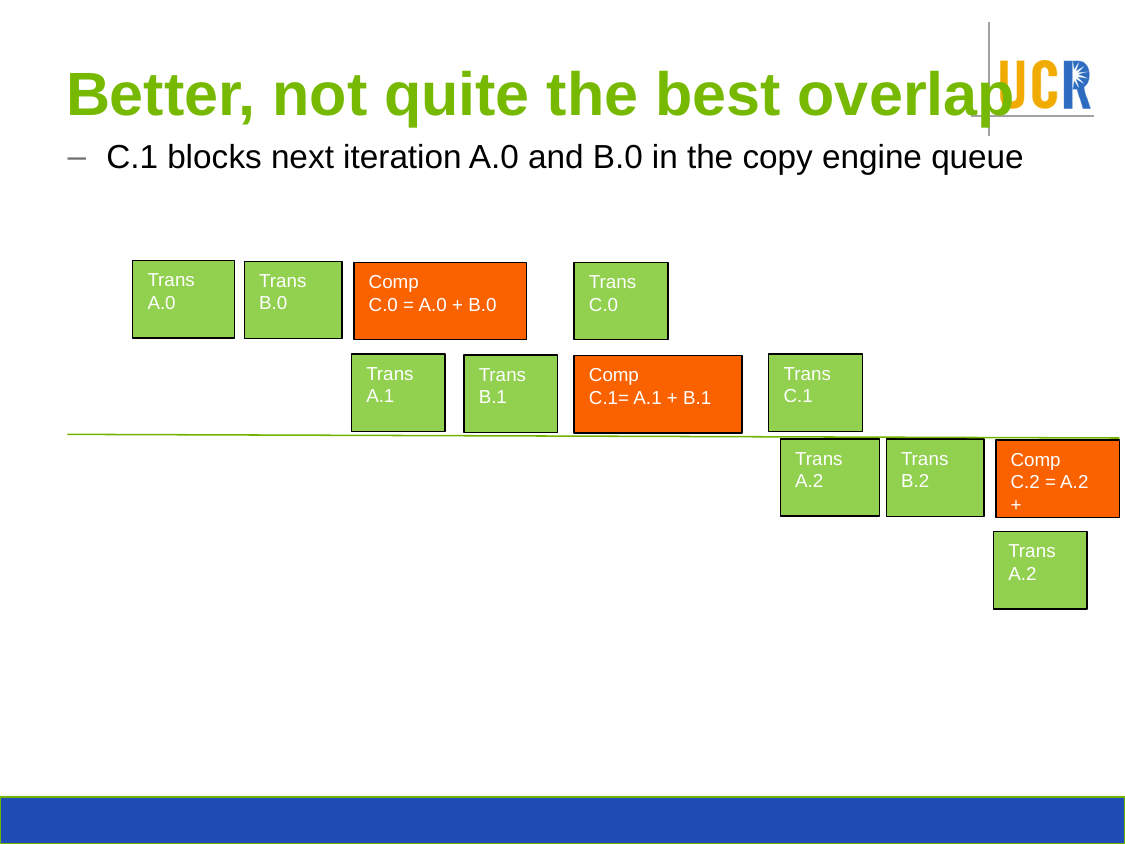

# Better, not quite the best overlap
C.1 blocks next iteration A.0 and B.0 in the copy engine queue
Trans A.0
Trans B.0
Comp
C.0 = A.0 + B.0
Trans C.0
Iteration n
Trans
A.1
Trans C.1
Trans
B.1
Comp
C.1= A.1 + B.1
Trans A.2
Trans B.2
Comp
C.2 = A.2 +
Iteration n+1
Trans
A.2